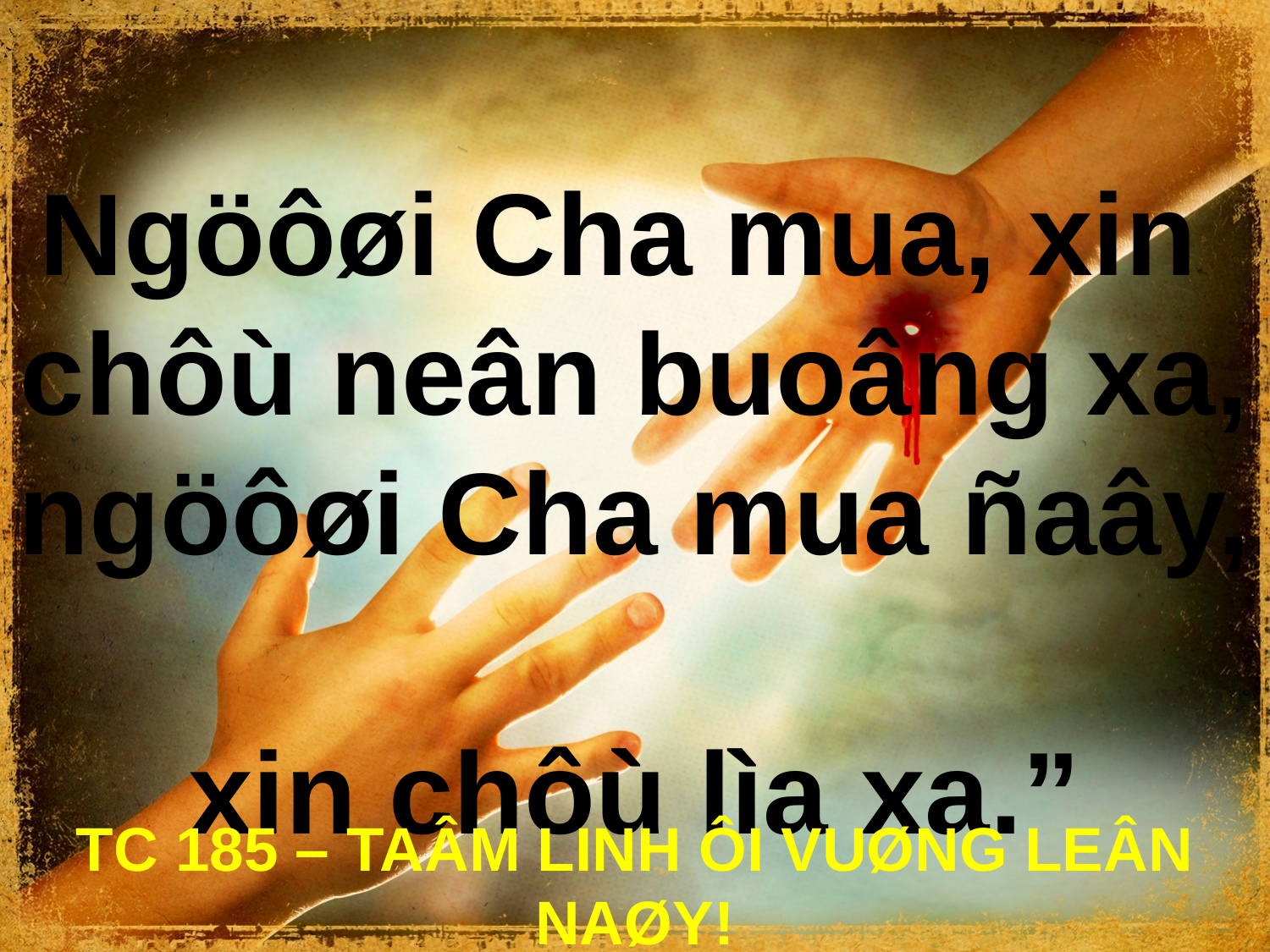

Ngöôøi Cha mua, xin
chôù neân buoâng xa, ngöôøi Cha mua ñaây,
xin chôù lìa xa.”
TC 185 – TAÂM LINH ÔI VUØNG LEÂN NAØY!